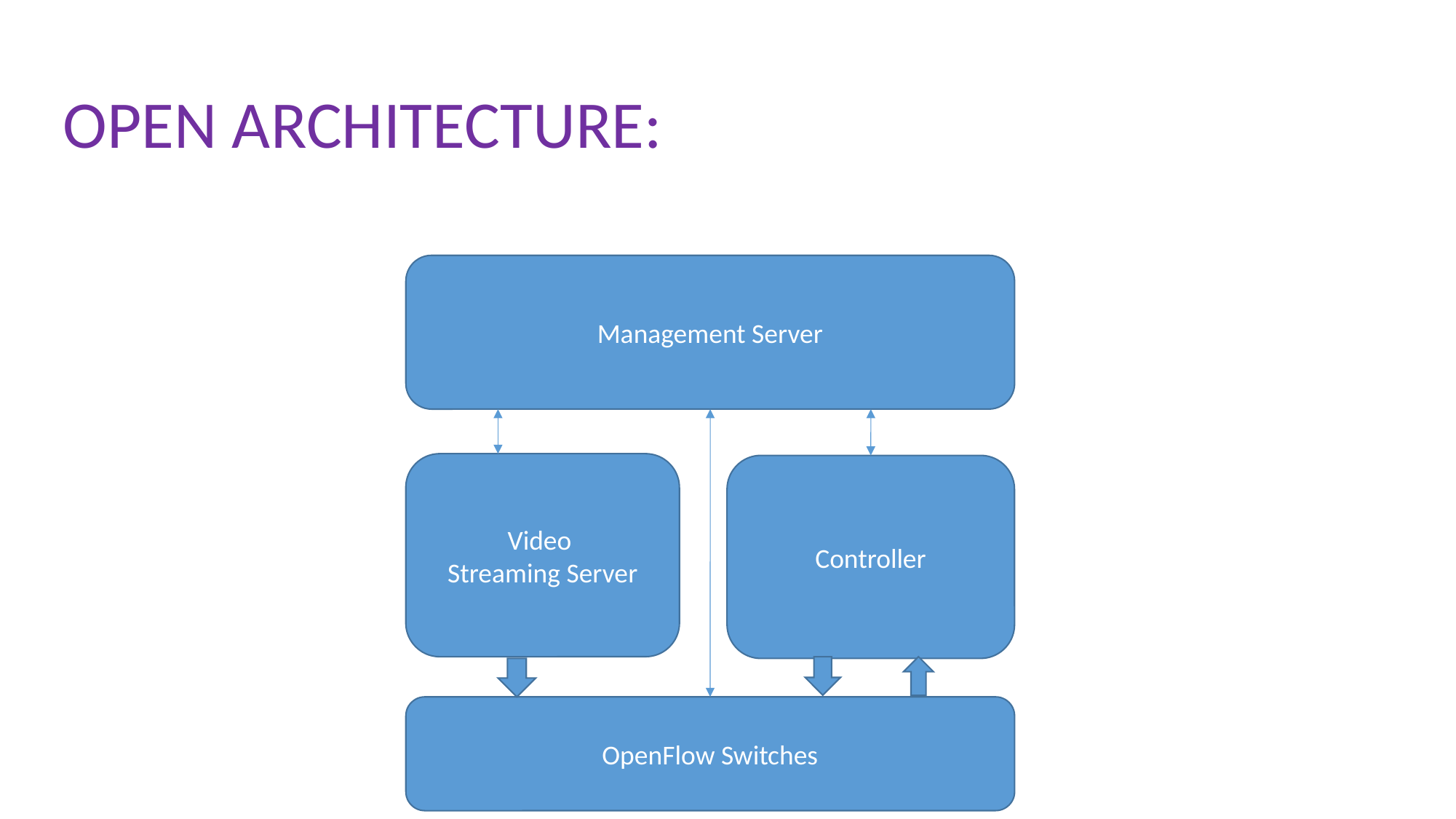

# OPEN ARCHITECTURE:

Management Server
Video
Streaming Server
Controller

OpenFlow Switches